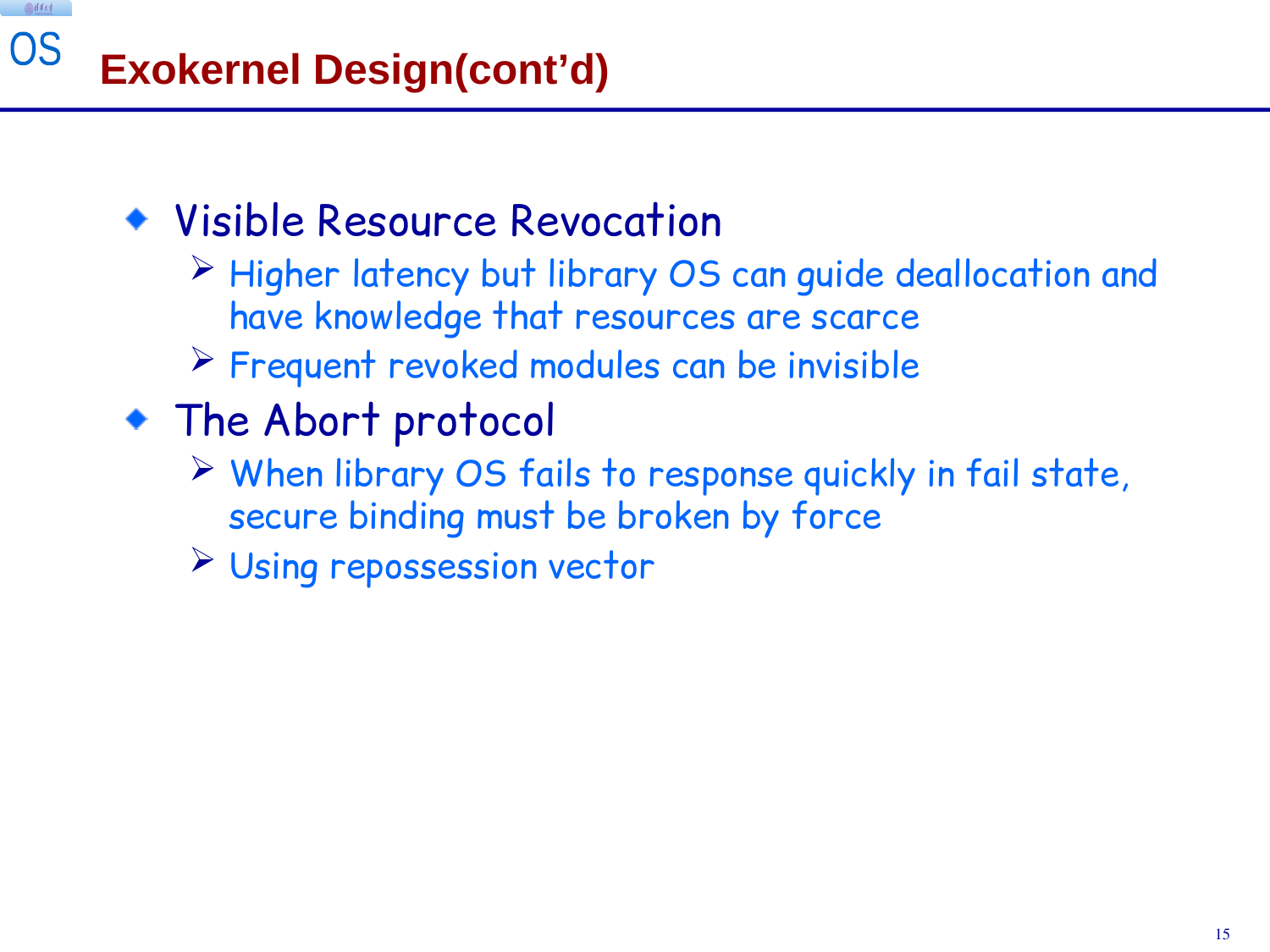

# Exokernel Design(cont’d)
Visible Resource Revocation
Higher latency but library OS can guide deallocation and have knowledge that resources are scarce
Frequent revoked modules can be invisible
The Abort protocol
When library OS fails to response quickly in fail state, secure binding must be broken by force
Using repossession vector